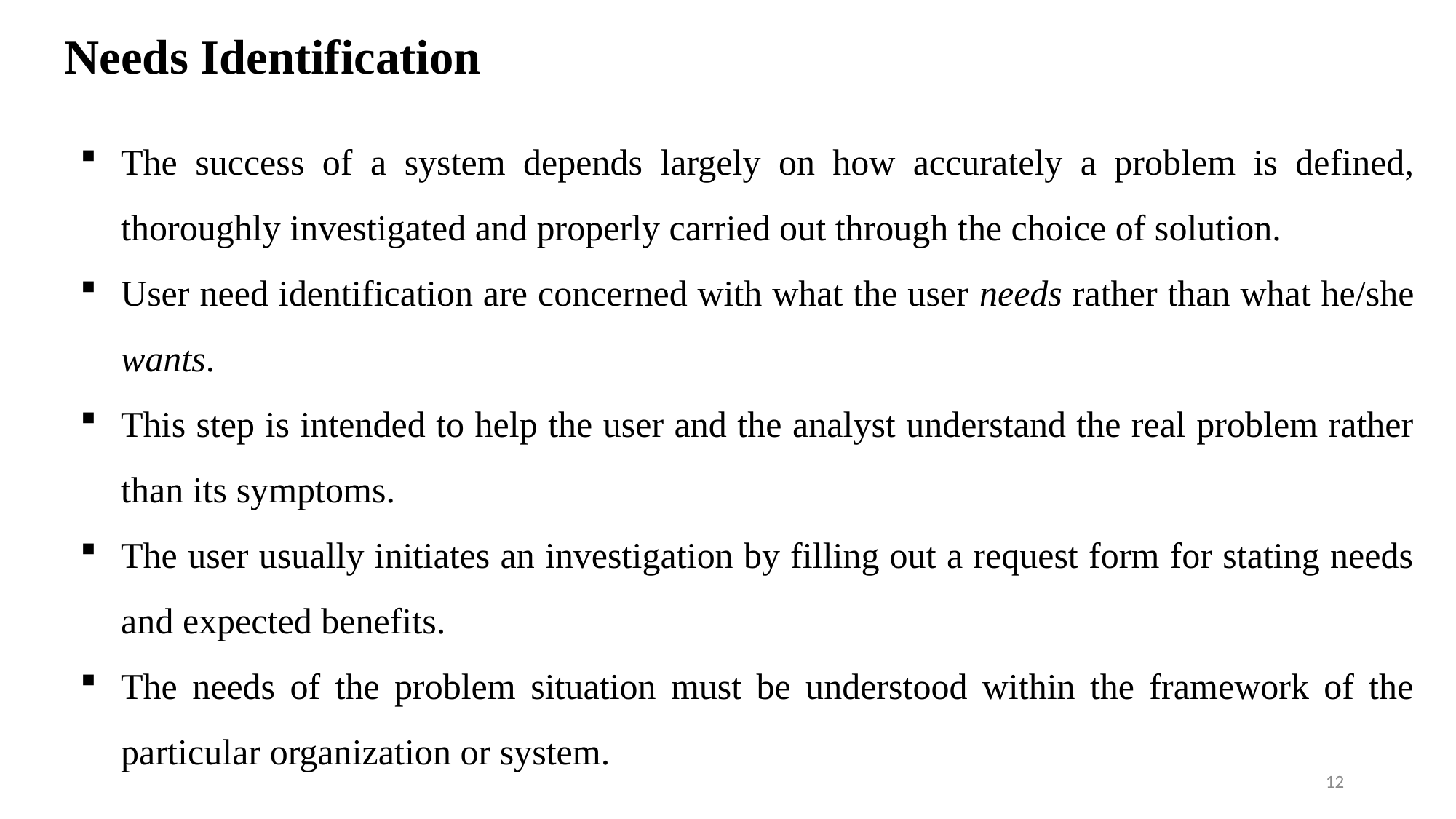

# Needs Identification
The success of a system depends largely on how accurately a problem is defined, thoroughly investigated and properly carried out through the choice of solution.
User need identification are concerned with what the user needs rather than what he/she wants.
This step is intended to help the user and the analyst understand the real problem rather than its symptoms.
The user usually initiates an investigation by filling out a request form for stating needs and expected benefits.
The needs of the problem situation must be understood within the framework of the particular organization or system.

12